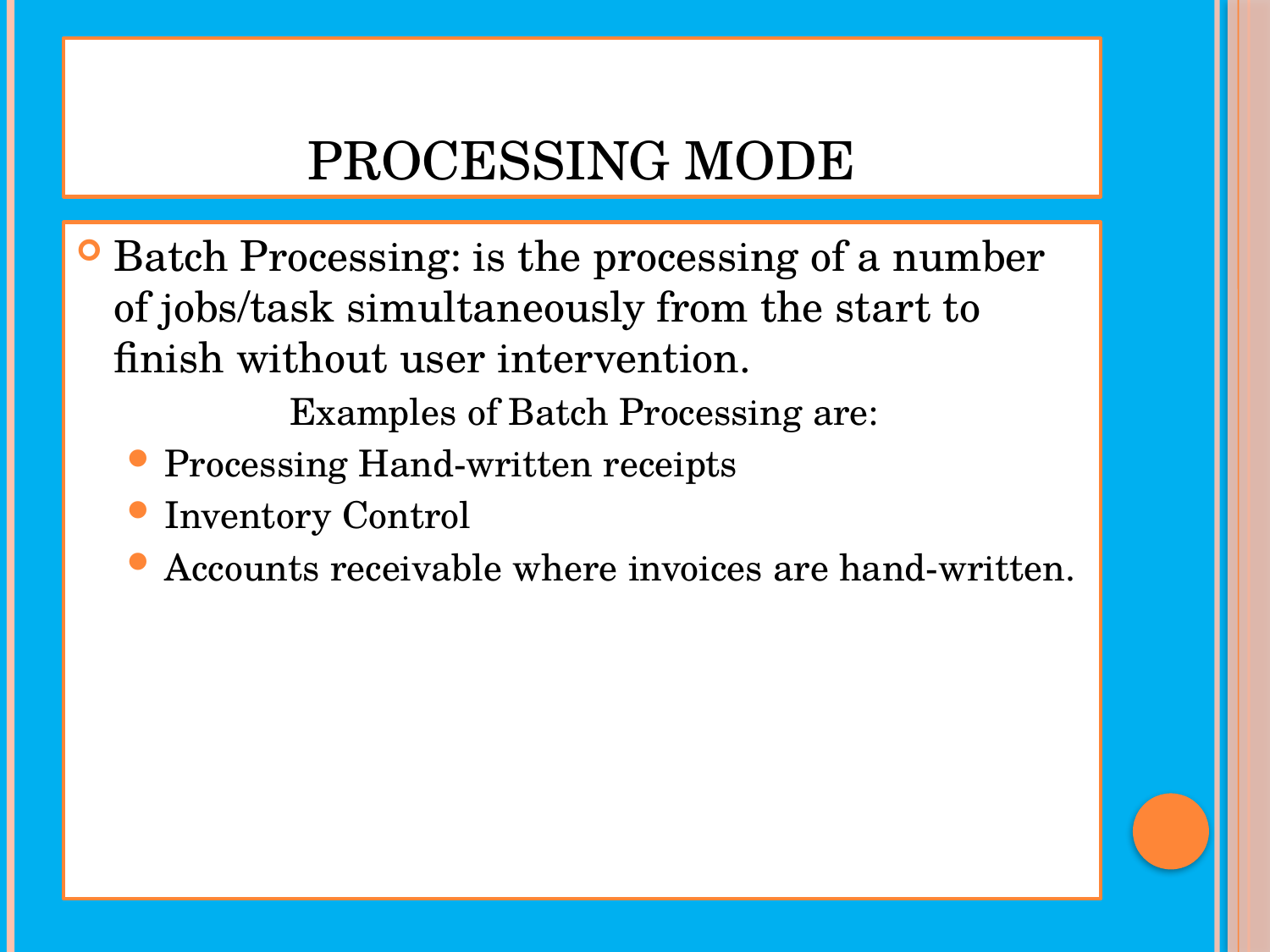

# processing mode
Batch Processing: is the processing of a number of jobs/task simultaneously from the start to finish without user intervention.
Examples of Batch Processing are:
Processing Hand-written receipts
Inventory Control
Accounts receivable where invoices are hand-written.